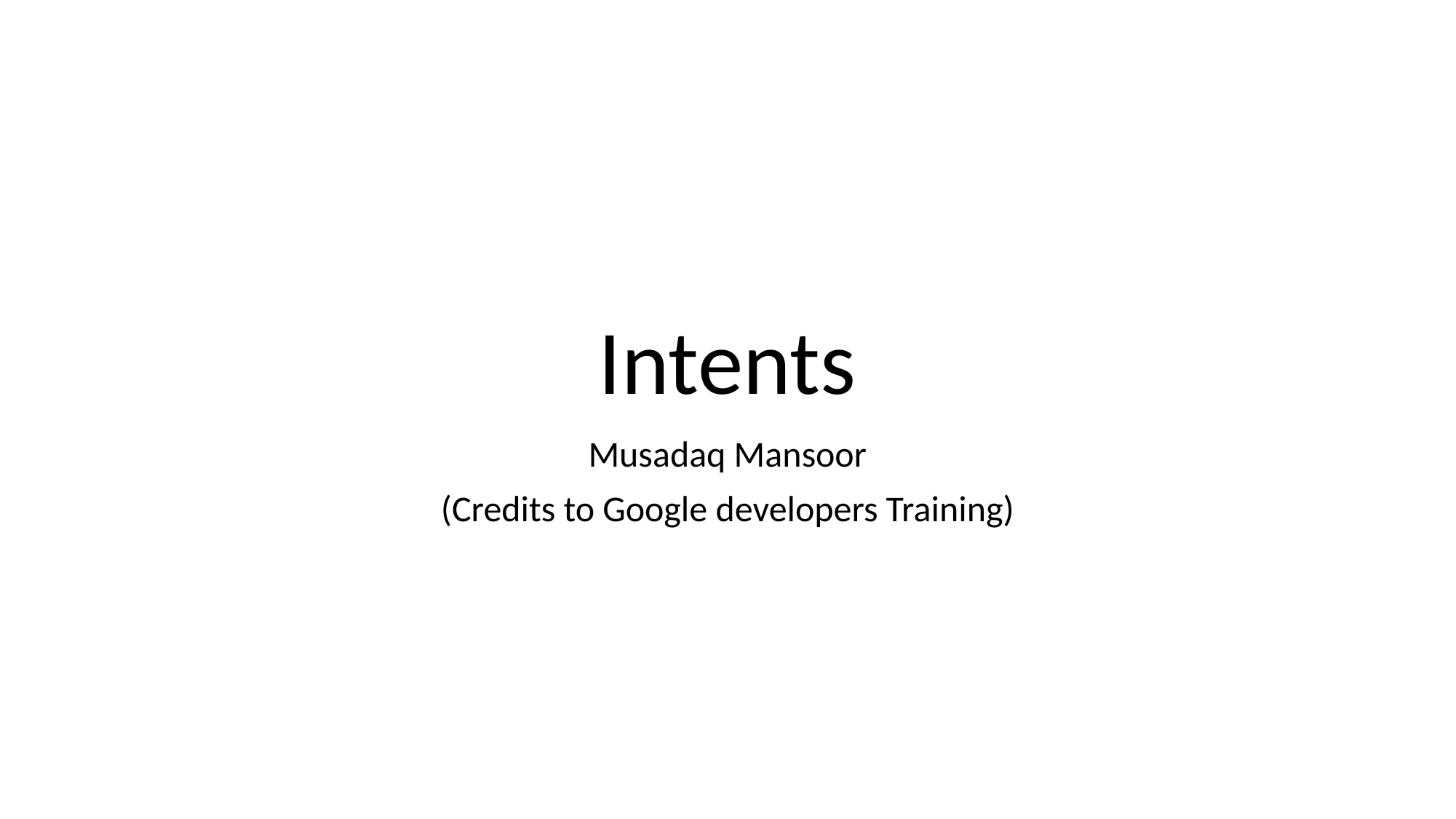

# Intents
Musadaq Mansoor
(Credits to Google developers Training)